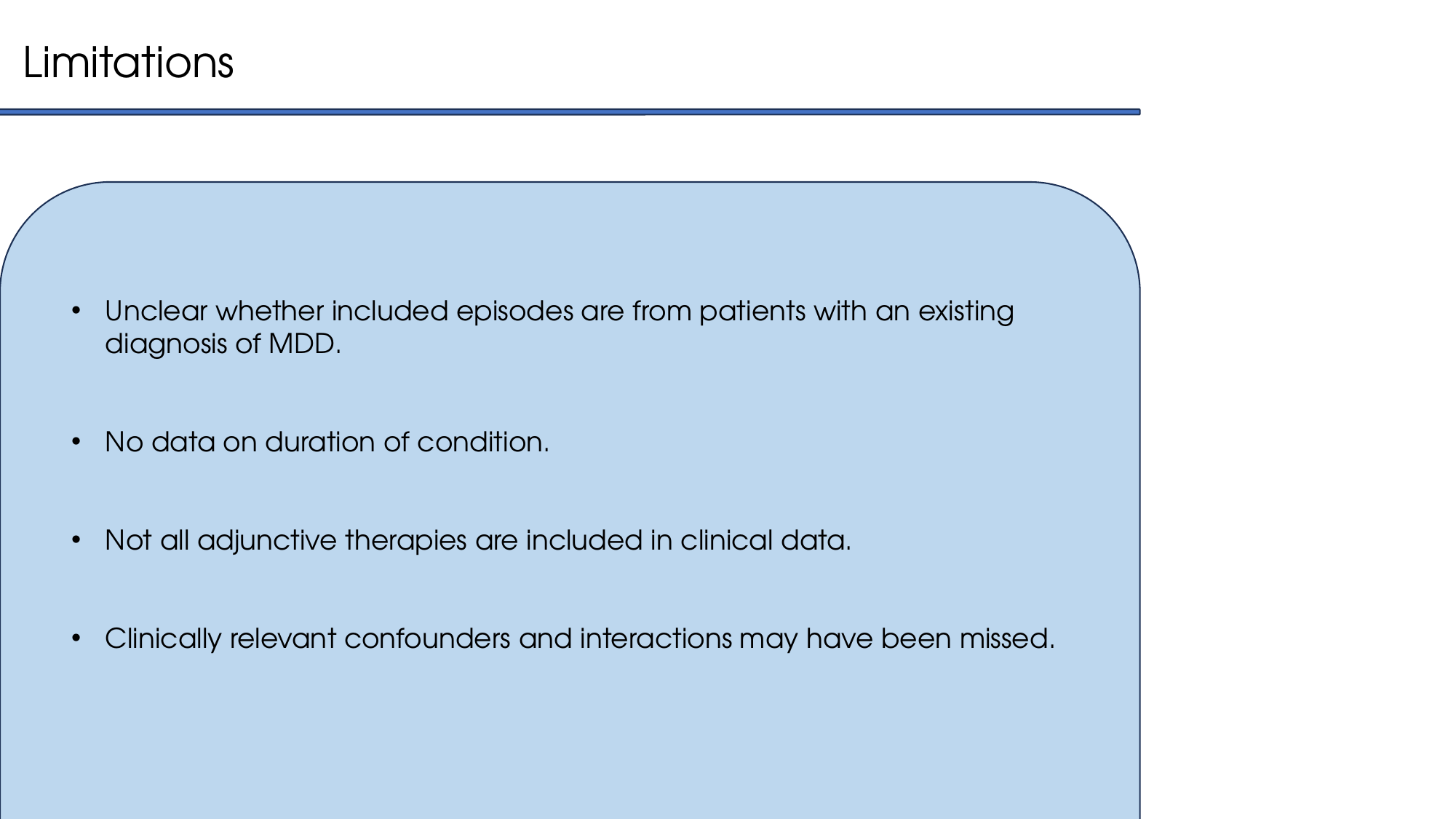

Limitations

Unclear whether included episodes are from patients with an existing diagnosis of MDD.

No data on duration of condition.

Not all adjunctive therapies are included in clinical data.

Clinically relevant confounders and interactions may have been missed.